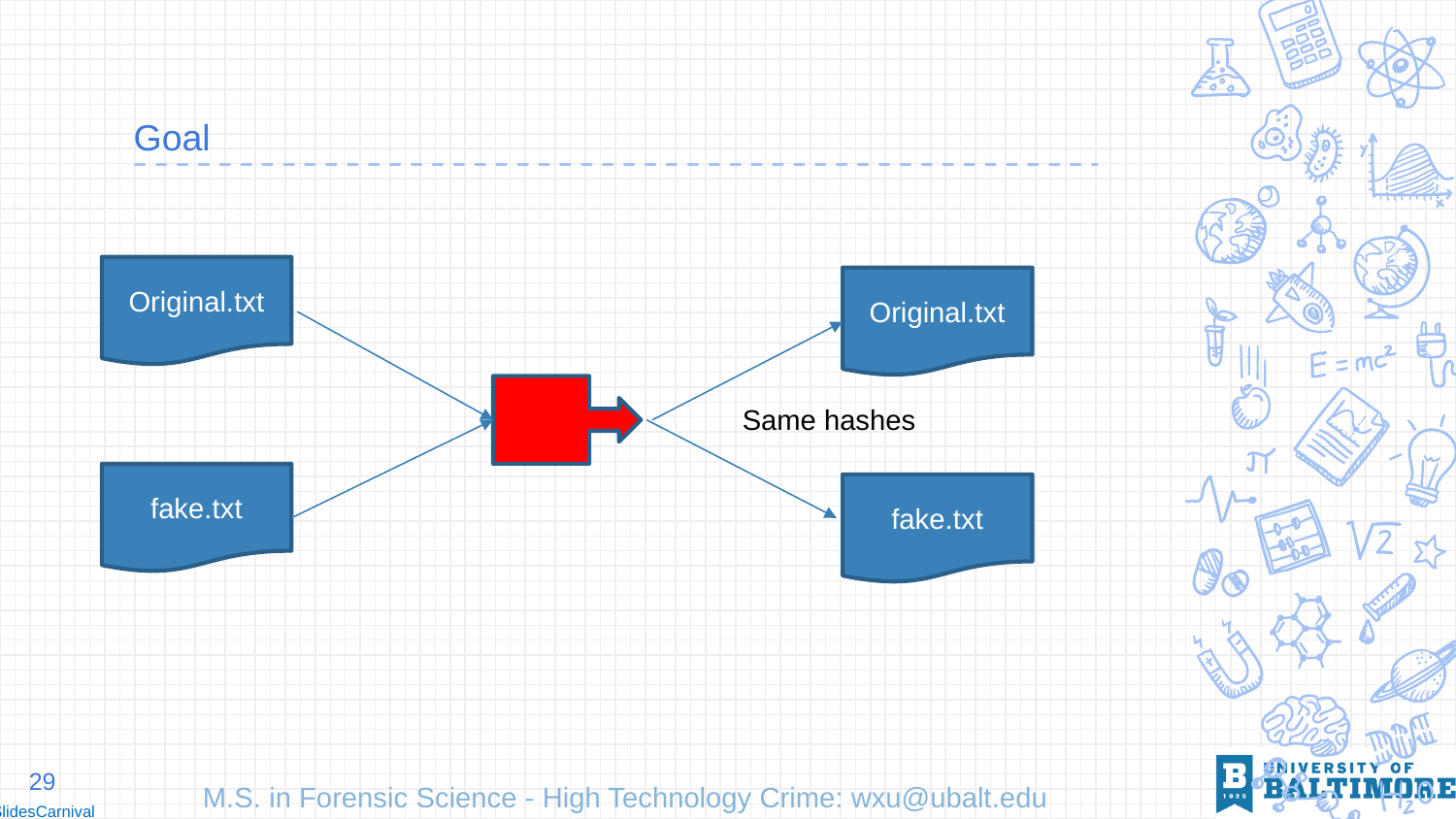

# Goal
Original.txt
Original.txt

Same hashes
fake.txt
fake.txt
29